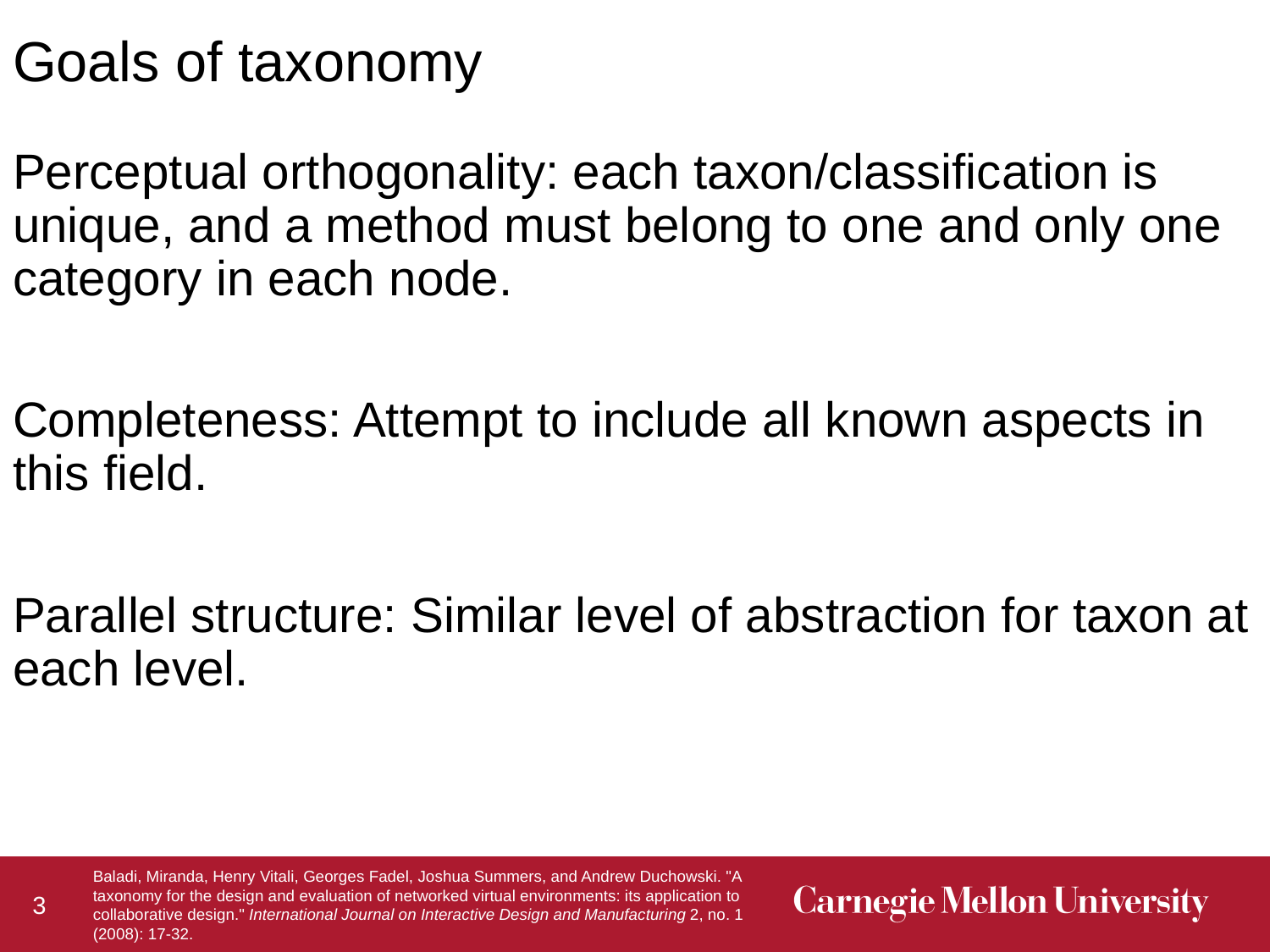

# Goals of taxonomy
Perceptual orthogonality: each taxon/classification is unique, and a method must belong to one and only one category in each node.

Completeness: Attempt to include all known aspects in this field.

Parallel structure: Similar level of abstraction for taxon at each level.

Baladi, Miranda, Henry Vitali, Georges Fadel, Joshua Summers, and Andrew Duchowski. "A taxonomy for the design and evaluation of networked virtual environments: its application to collaborative design." International Journal on Interactive Design and Manufacturing 2, no. 1 (2008): 17-32.
3